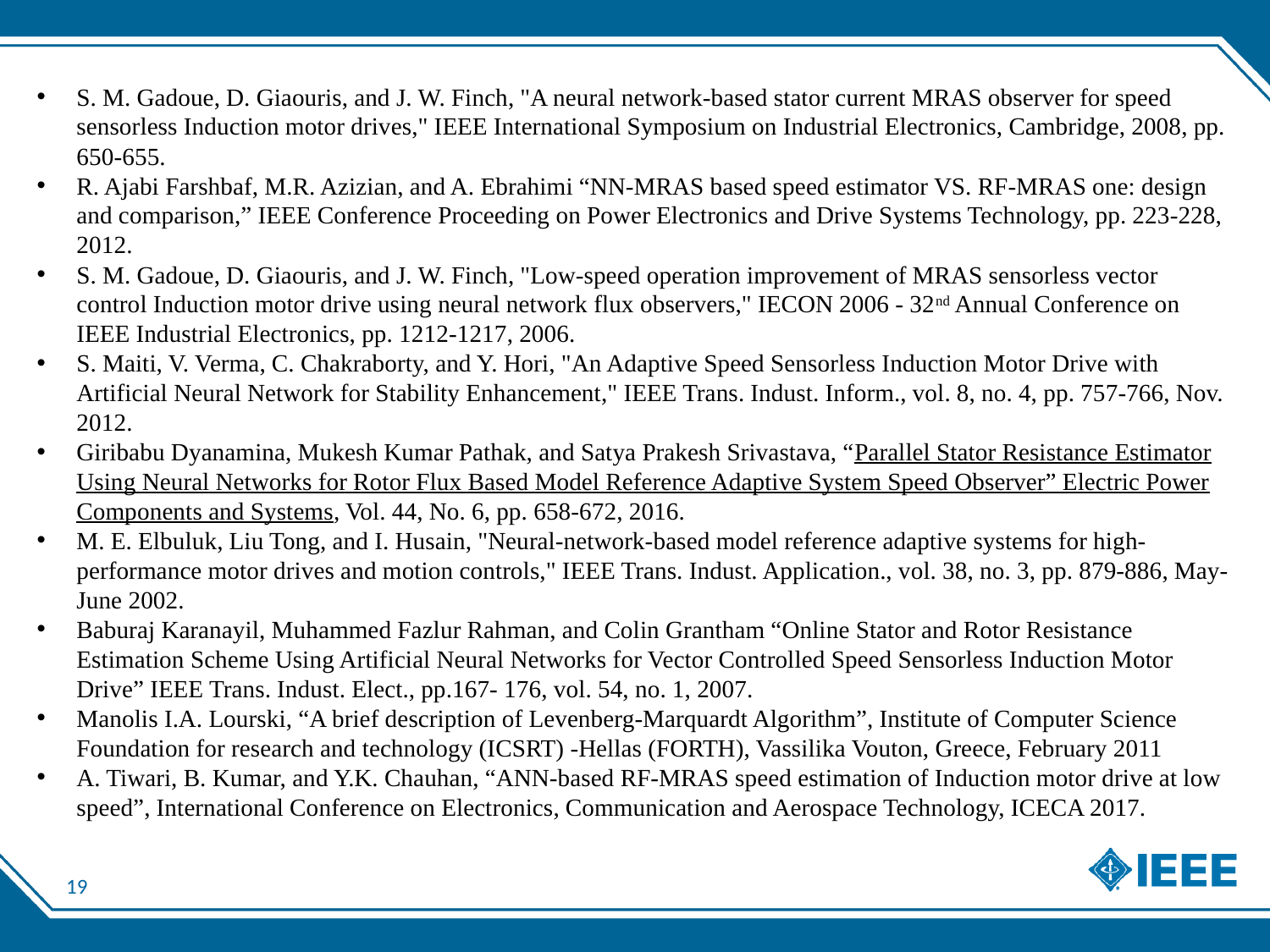

S. M. Gadoue, D. Giaouris, and J. W. Finch, "A neural network-based stator current MRAS observer for speed sensorless Induction motor drives," IEEE International Symposium on Industrial Electronics, Cambridge, 2008, pp. 650-655.
R. Ajabi Farshbaf, M.R. Azizian, and A. Ebrahimi “NN-MRAS based speed estimator VS. RF-MRAS one: design and comparison,” IEEE Conference Proceeding on Power Electronics and Drive Systems Technology, pp. 223-228, 2012.
S. M. Gadoue, D. Giaouris, and J. W. Finch, "Low-speed operation improvement of MRAS sensorless vector control Induction motor drive using neural network flux observers," IECON 2006 - 32nd Annual Conference on IEEE Industrial Electronics, pp. 1212-1217, 2006.
S. Maiti, V. Verma, C. Chakraborty, and Y. Hori, "An Adaptive Speed Sensorless Induction Motor Drive with Artificial Neural Network for Stability Enhancement," IEEE Trans. Indust. Inform., vol. 8, no. 4, pp. 757-766, Nov. 2012.
Giribabu Dyanamina, Mukesh Kumar Pathak, and Satya Prakesh Srivastava, “Parallel Stator Resistance Estimator Using Neural Networks for Rotor Flux Based Model Reference Adaptive System Speed Observer” Electric Power Components and Systems, Vol. 44, No. 6, pp. 658-672, 2016.
M. E. Elbuluk, Liu Tong, and I. Husain, "Neural-network-based model reference adaptive systems for high-performance motor drives and motion controls," IEEE Trans. Indust. Application., vol. 38, no. 3, pp. 879-886, May-June 2002.
Baburaj Karanayil, Muhammed Fazlur Rahman, and Colin Grantham “Online Stator and Rotor Resistance Estimation Scheme Using Artificial Neural Networks for Vector Controlled Speed Sensorless Induction Motor Drive” IEEE Trans. Indust. Elect., pp.167- 176, vol. 54, no. 1, 2007.
Manolis I.A. Lourski, “A brief description of Levenberg-Marquardt Algorithm”, Institute of Computer Science Foundation for research and technology (ICSRT) -Hellas (FORTH), Vassilika Vouton, Greece, February 2011
A. Tiwari, B. Kumar, and Y.K. Chauhan, “ANN-based RF-MRAS speed estimation of Induction motor drive at low speed”, International Conference on Electronics, Communication and Aerospace Technology, ICECA 2017.